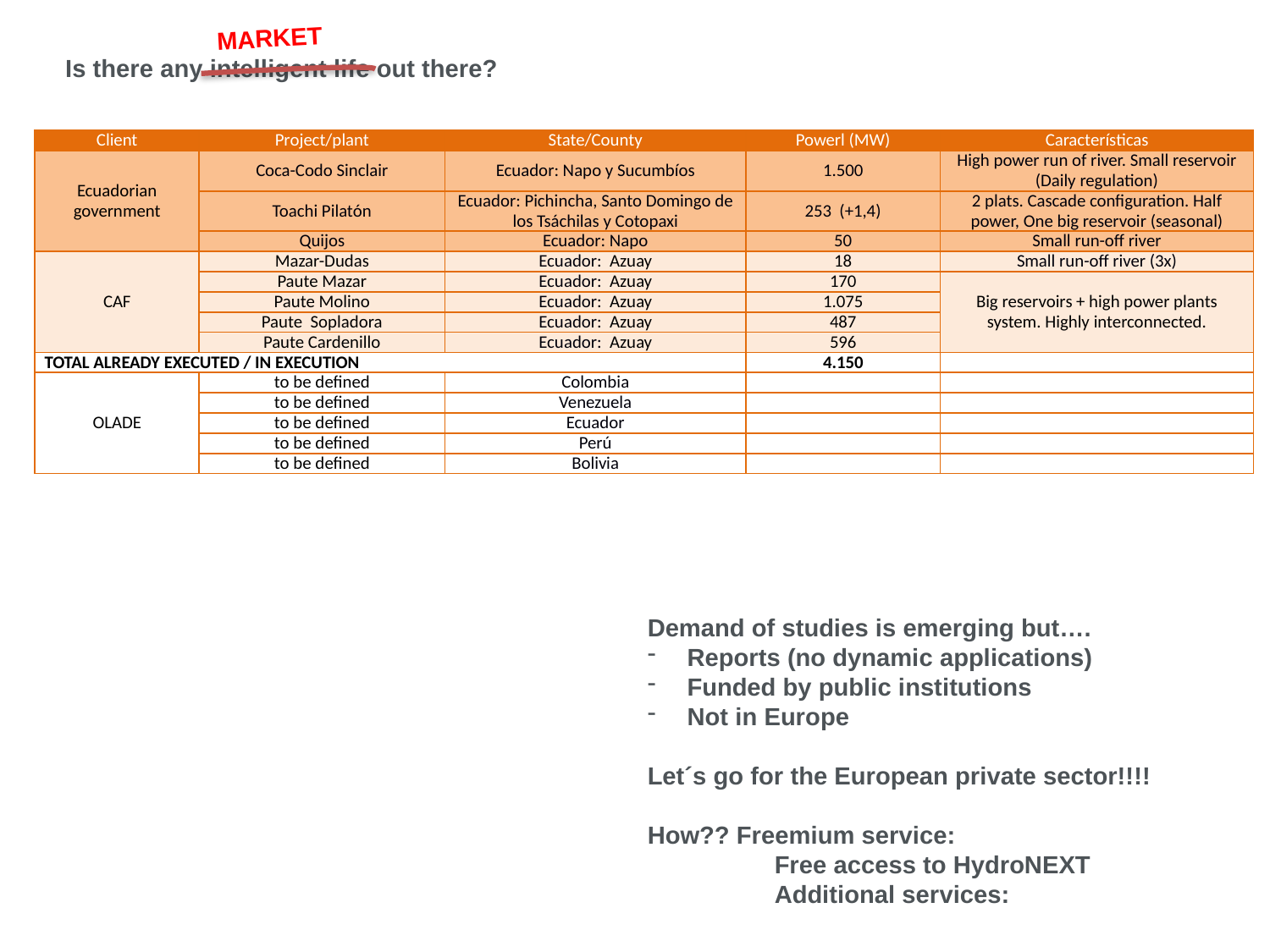

MARKET
Is there any intelligent life out there?

| Client | Project/plant | State/County | Powerl (MW) | Características |
| --- | --- | --- | --- | --- |
| Ecuadorian government | Coca-Codo Sinclair | Ecuador: Napo y Sucumbíos | 1.500 | High power run of river. Small reservoir (Daily regulation) |
|  | Toachi Pilatón | Ecuador: Pichincha, Santo Domingo de los Tsáchilas y Cotopaxi | 253 (+1,4) | 2 plats. Cascade configuration. Half power, One big reservoir (seasonal) |
|  | Quijos | Ecuador: Napo | 50 | Small run-off river |
| CAF | Mazar-Dudas | Ecuador: Azuay | 18 | Small run-off river (3x) |
|  | Paute Mazar | Ecuador: Azuay | 170 | Big reservoirs + high power plants system. Highly interconnected. |
|  | Paute Molino | Ecuador: Azuay | 1.075 |  |
|  | Paute Sopladora | Ecuador: Azuay | 487 |  |
|  | Paute Cardenillo | Ecuador: Azuay | 596 |  |
| TOTAL ALREADY EXECUTED / IN EXECUTION |  |  | 4.150 |  |
| OLADE | to be defined | Colombia |  |  |
|  | to be defined | Venezuela |  |  |
|  | to be defined | Ecuador |  |  |
|  | to be defined | Perú |  |  |
|  | to be defined | Bolivia |  |  |
Demand of studies is emerging but….
Reports (no dynamic applications)
Funded by public institutions
Not in Europe

Let´s go for the European private sector!!!!

How?? Freemium service:
	Free access to HydroNEXT
	Additional services: